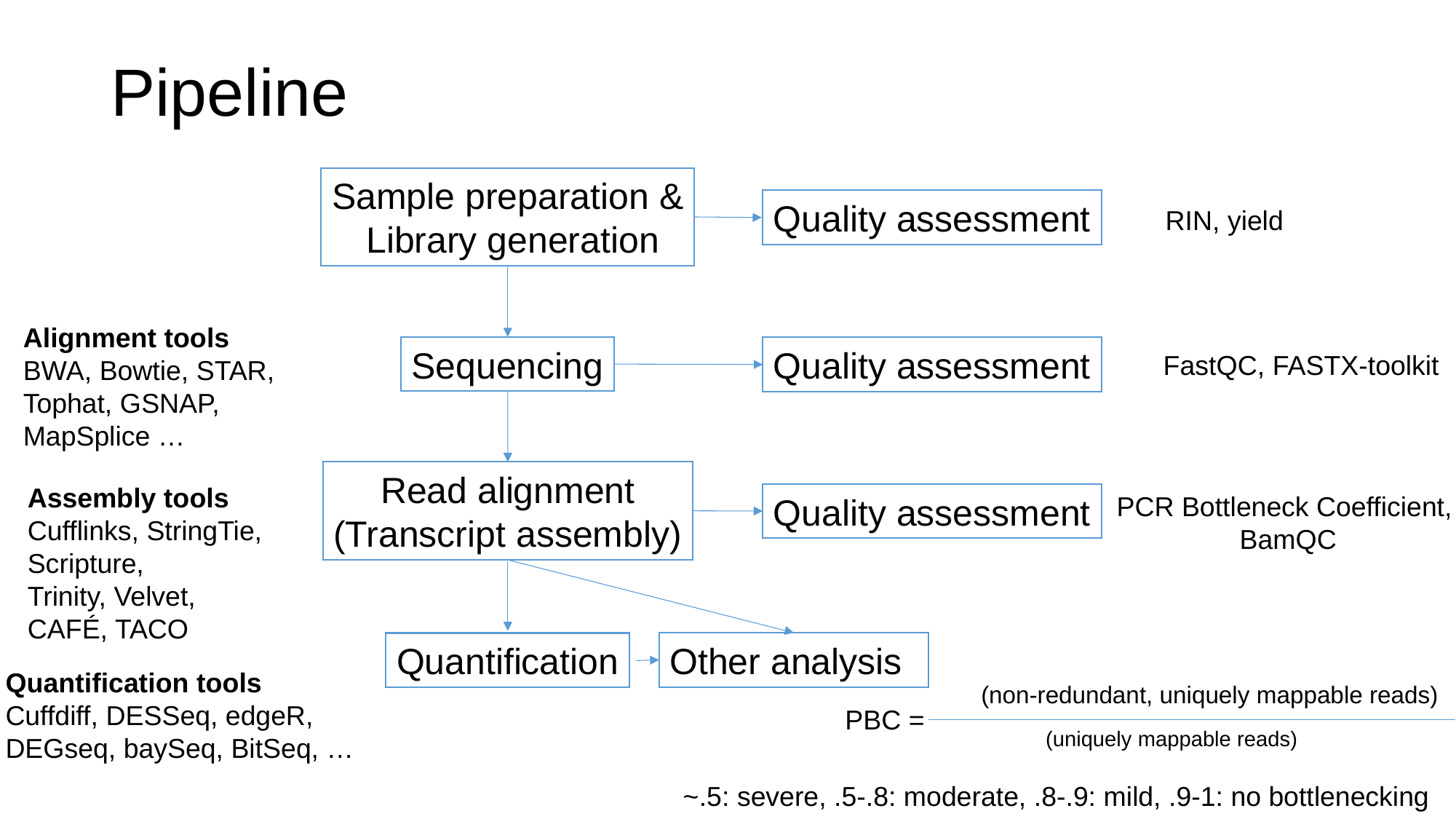

# Pipeline
Sample preparation &
 Library generation
Quality assessment
RIN, yield
Alignment tools
BWA, Bowtie, STAR,
Tophat, GSNAP,
MapSplice …
Sequencing
Quality assessment
FastQC, FASTX-toolkit
Read alignment
(Transcript assembly)
Assembly tools
Cufflinks, StringTie,
Scripture,
Trinity, Velvet,
CAFÉ, TACO
Quality assessment
PCR Bottleneck Coefficient,
BamQC
Other analysis
Quantification
Quantification tools
Cuffdiff, DESSeq, edgeR,
DEGseq, baySeq, BitSeq, …
(non-redundant, uniquely mappable reads)
PBC =
(uniquely mappable reads)
~.5: severe, .5-.8: moderate, .8-.9: mild, .9-1: no bottlenecking